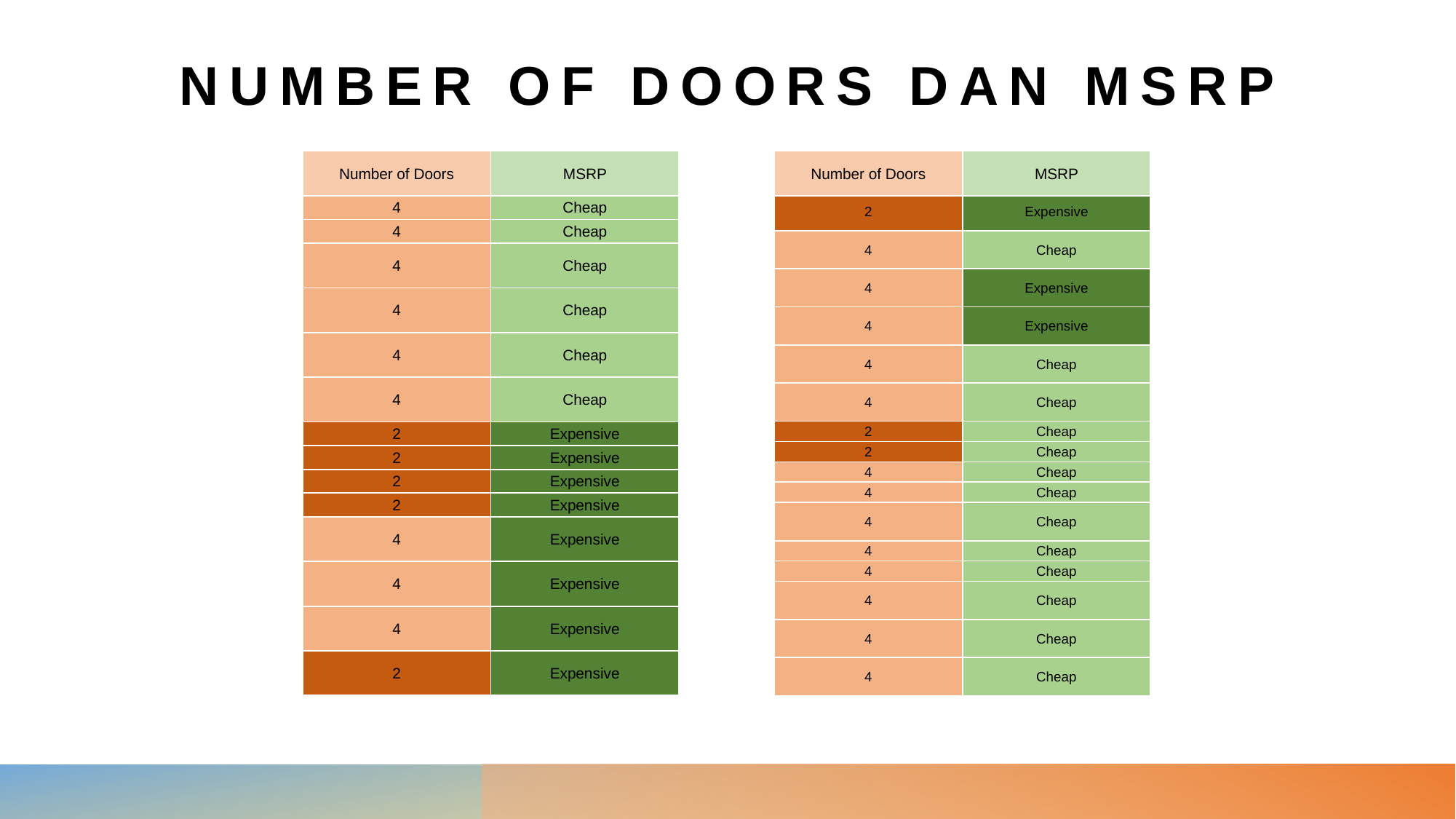

# Number of doors dan msrp
| Number of Doors | MSRP |
| --- | --- |
| 4 | Cheap |
| 4 | Cheap |
| 4 | Cheap |
| 4 | Cheap |
| 4 | Cheap |
| 4 | Cheap |
| 2 | Expensive |
| 2 | Expensive |
| 2 | Expensive |
| 2 | Expensive |
| 4 | Expensive |
| 4 | Expensive |
| 4 | Expensive |
| 2 | Expensive |
| Number of Doors | MSRP |
| --- | --- |
| 2 | Expensive |
| --- | --- |
| 4 | Cheap |
| 4 | Expensive |
| 4 | Expensive |
| 4 | Cheap |
| 4 | Cheap |
| 2 | Cheap |
| 2 | Cheap |
| 4 | Cheap |
| 4 | Cheap |
| 4 | Cheap |
| 4 | Cheap |
| 4 | Cheap |
| 4 | Cheap |
| 4 | Cheap |
| 4 | Cheap |